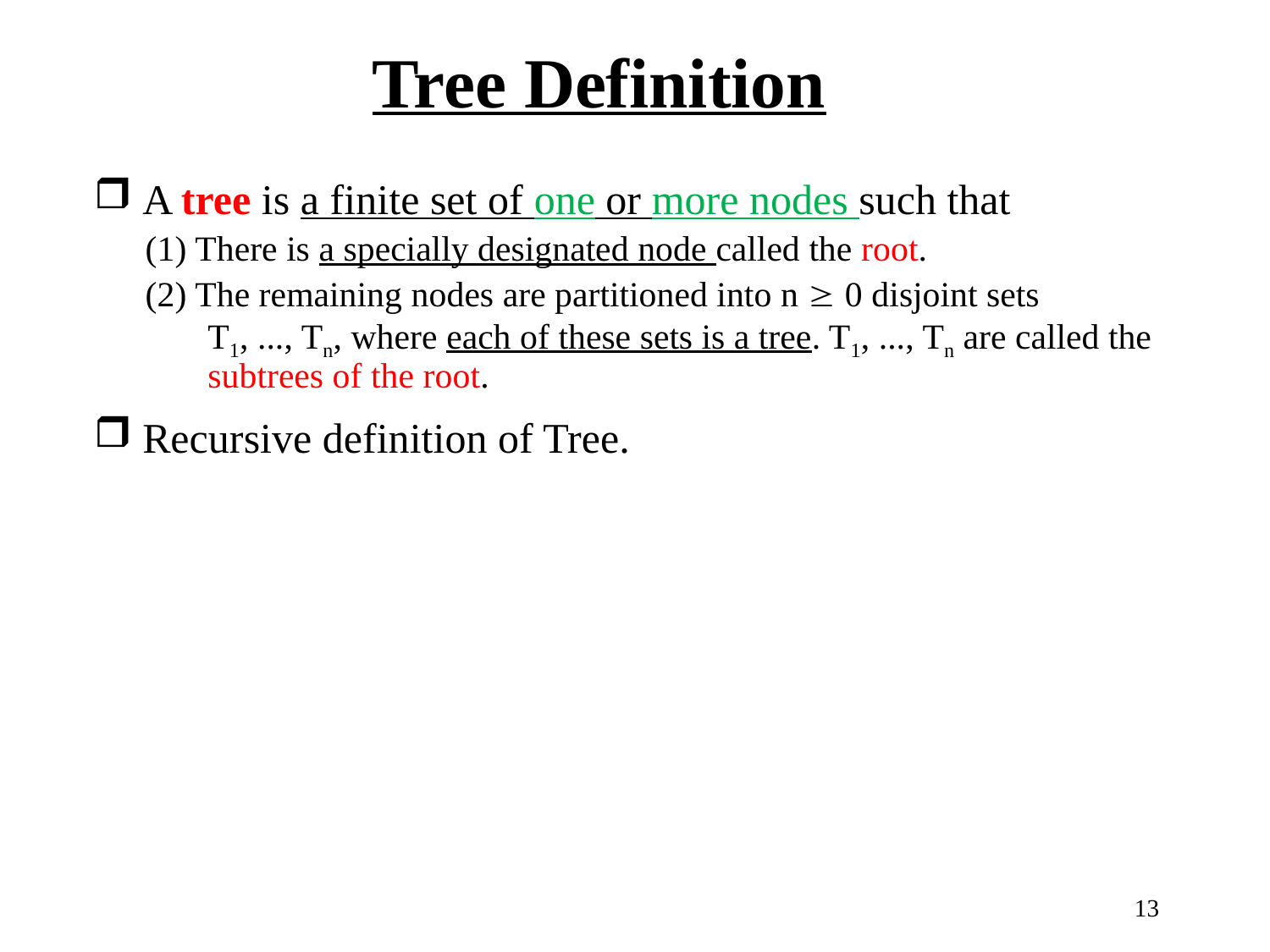

Tree Definition
A tree is a finite set of one or more nodes such that
(1) There is a specially designated node called the root.
(2) The remaining nodes are partitioned into n ≥ 0 disjoint sets
T1, ..., Tn, where each of these sets is a tree. T1, ..., Tn are called the subtrees of the root.
Recursive definition of Tree.
13